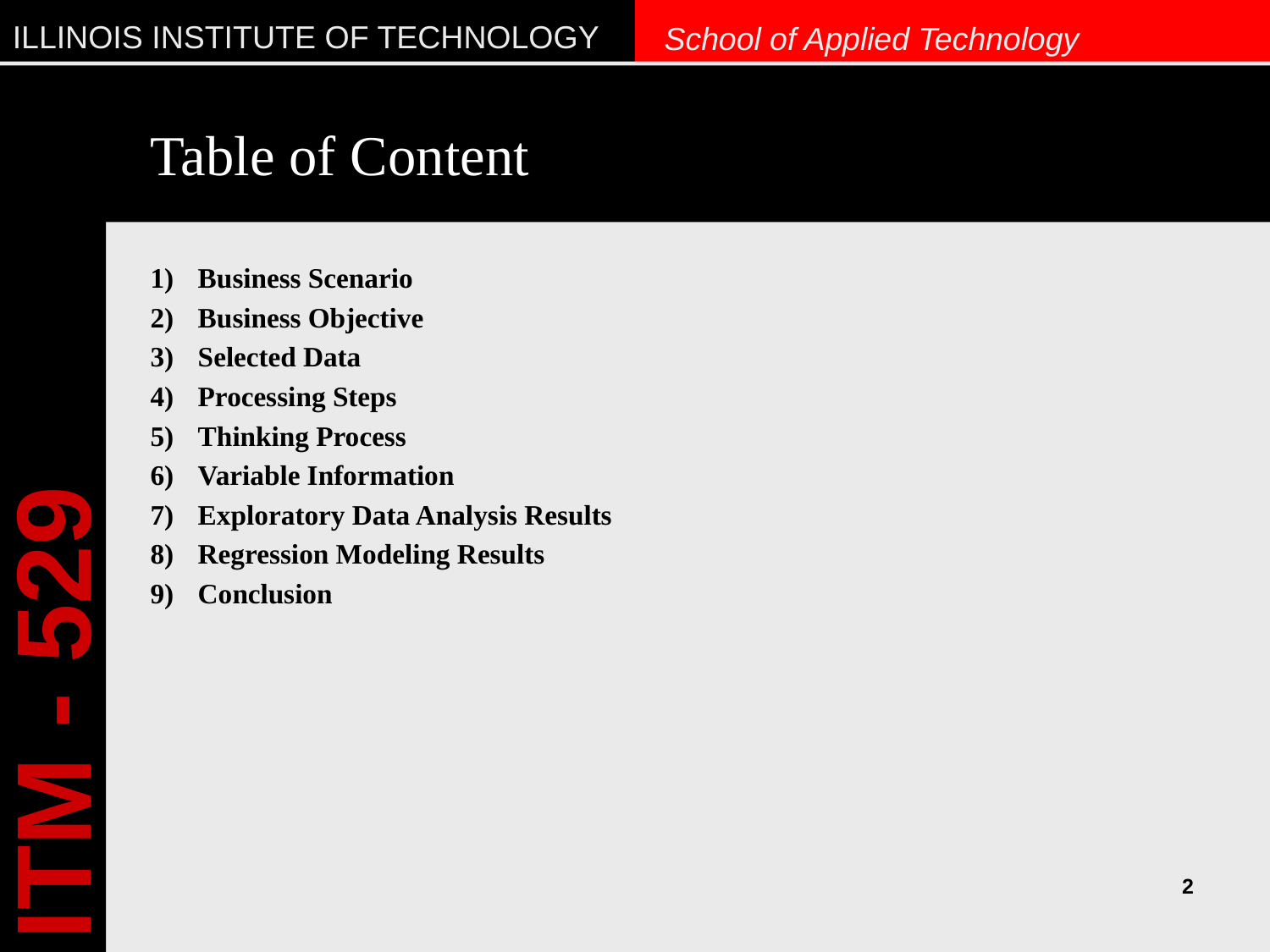

# Table of Content
Business Scenario
Business Objective
Selected Data
Processing Steps
Thinking Process
Variable Information
Exploratory Data Analysis Results
Regression Modeling Results
Conclusion

2